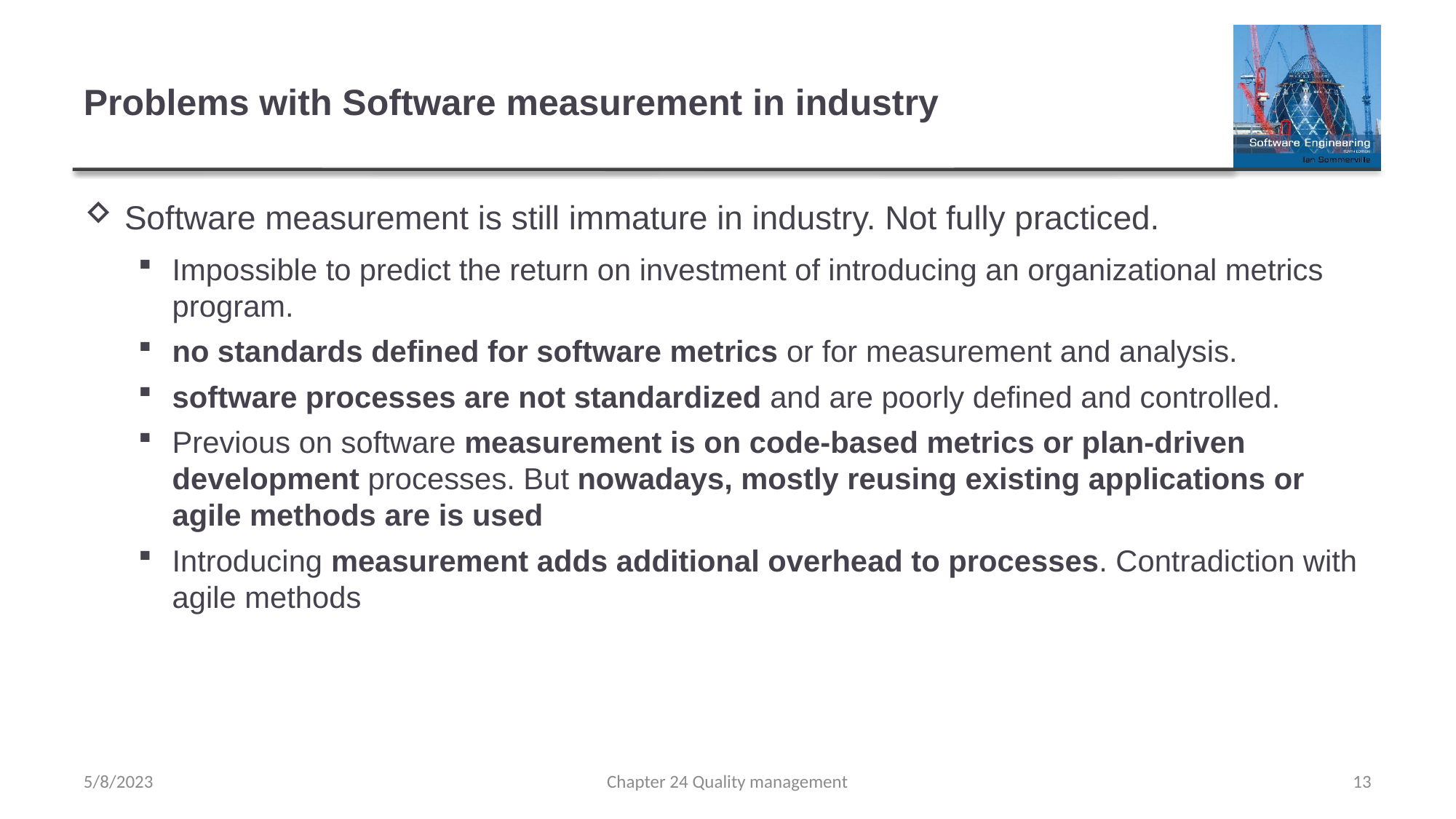

# Problems with Software measurement in industry
Software measurement is still immature in industry. Not fully practiced.
Impossible to predict the return on investment of introducing an organizational metrics program.
no standards defined for software metrics or for measurement and analysis.
software processes are not standardized and are poorly defined and controlled.
Previous on software measurement is on code-based metrics or plan-driven development processes. But nowadays, mostly reusing existing applications or agile methods are is used
Introducing measurement adds additional overhead to processes. Contradiction with agile methods
5/8/2023
Chapter 24 Quality management
13